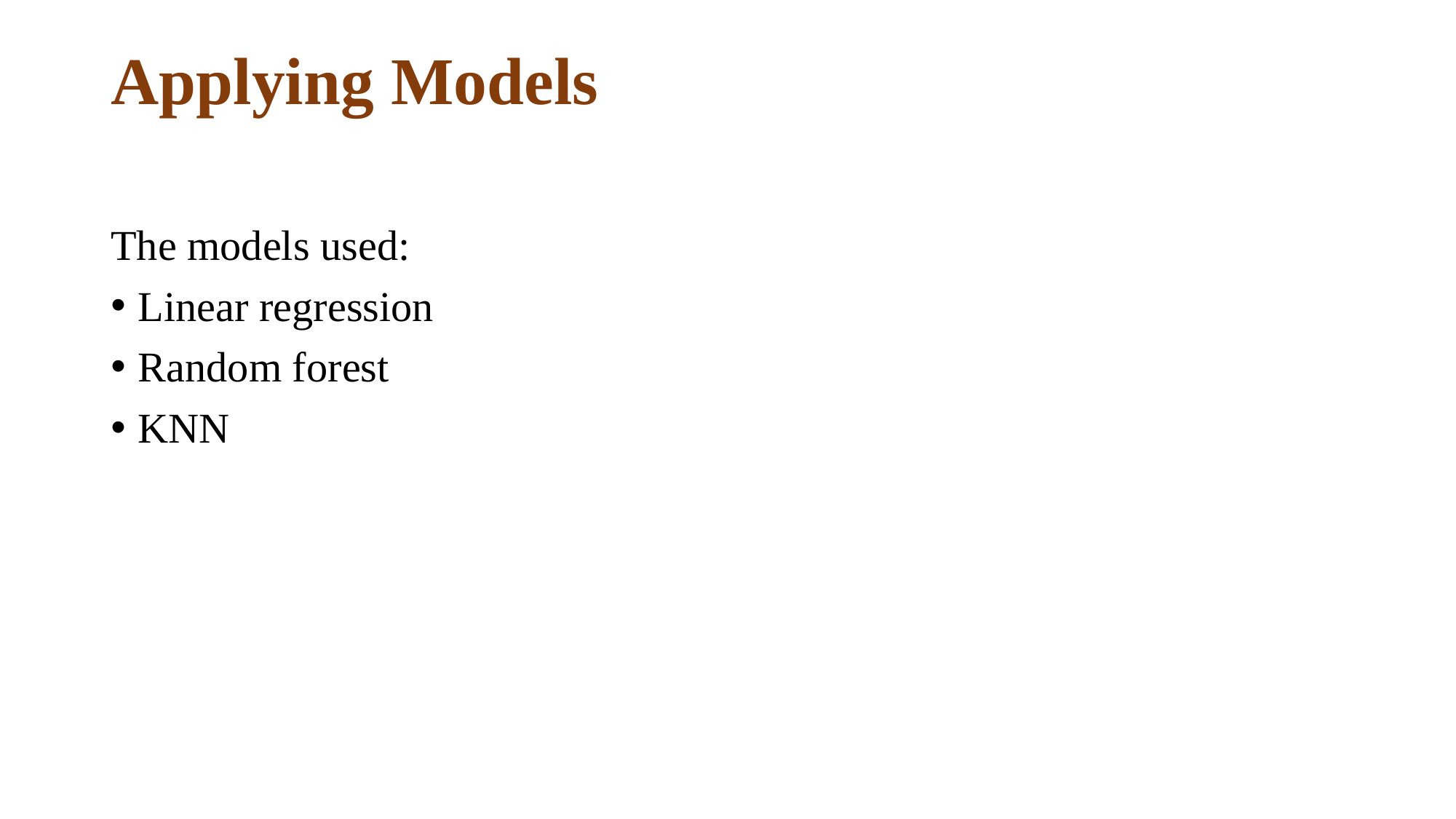

# Applying Models
The models used:
Linear regression
Random forest
KNN